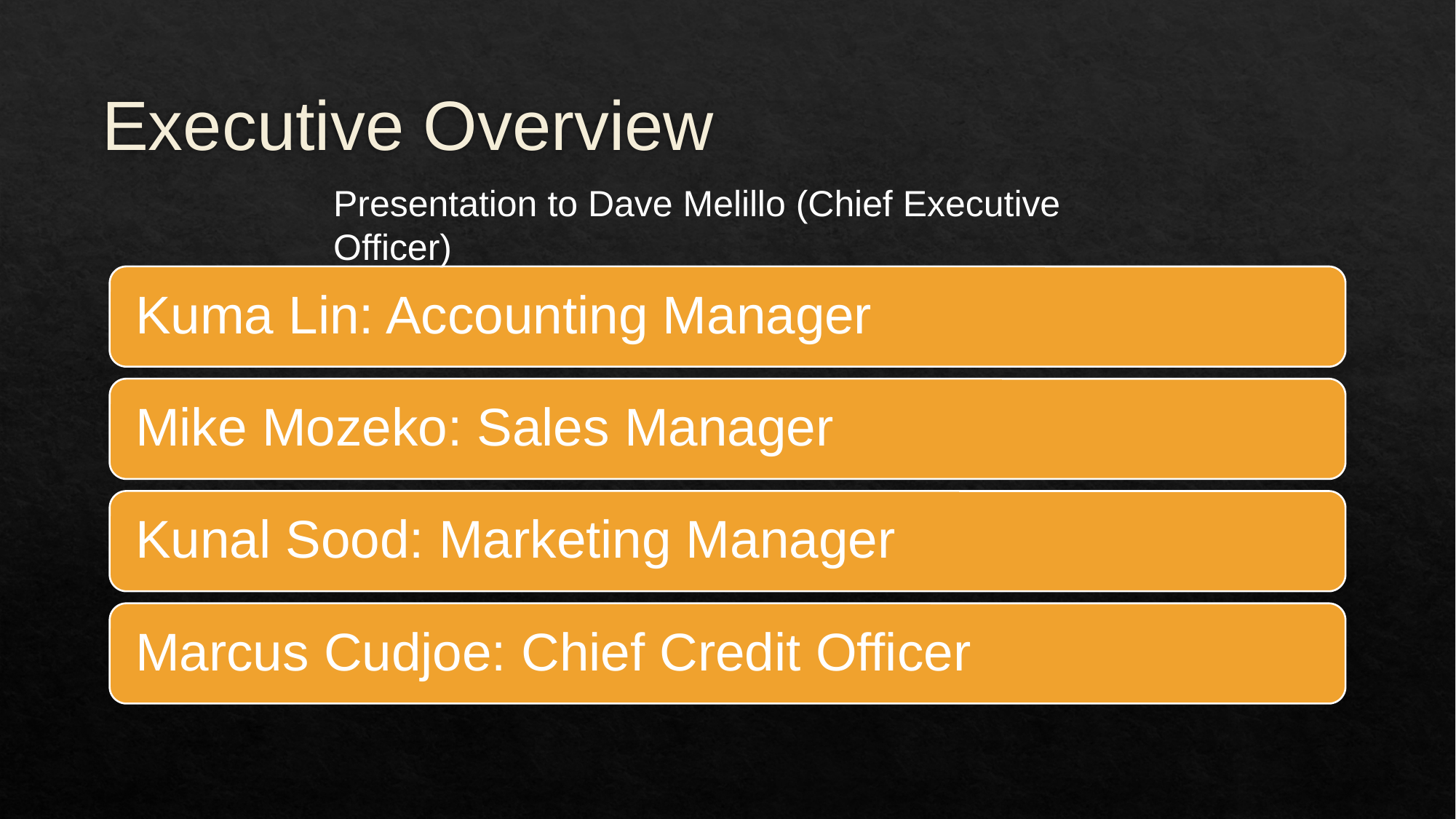

# Executive Overview
Presentation to Dave Melillo (Chief Executive Officer)
Kuma Lin: Accounting Manager
Mike Mozeko: Sales Manager
Kunal Sood: Marketing Manager
Marcus Cudjoe: Chief Credit Officer